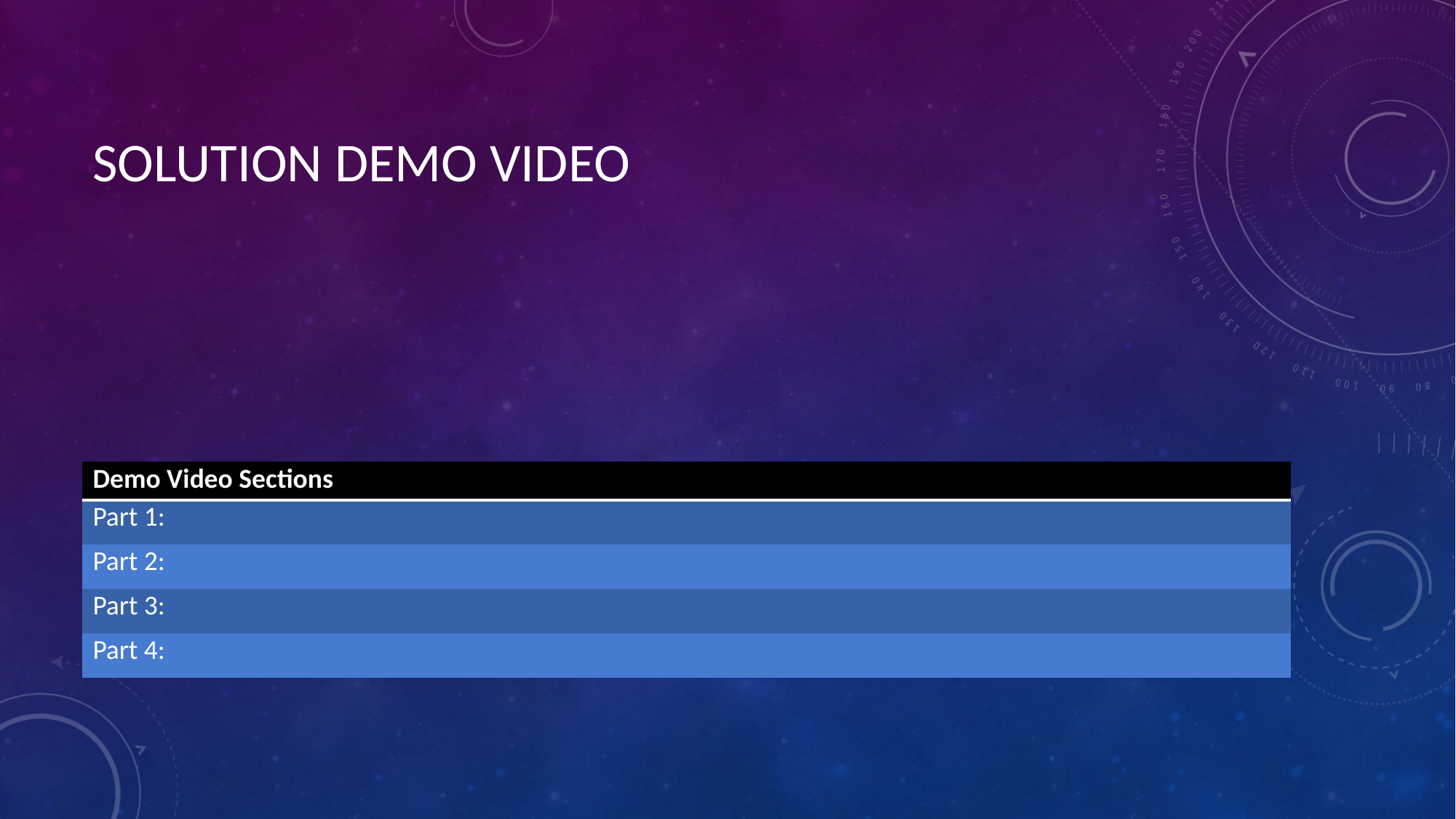

# Solution Demo Video
| Demo Video Sections |
| --- |
| Part 1: |
| Part 2: |
| Part 3: |
| Part 4: |